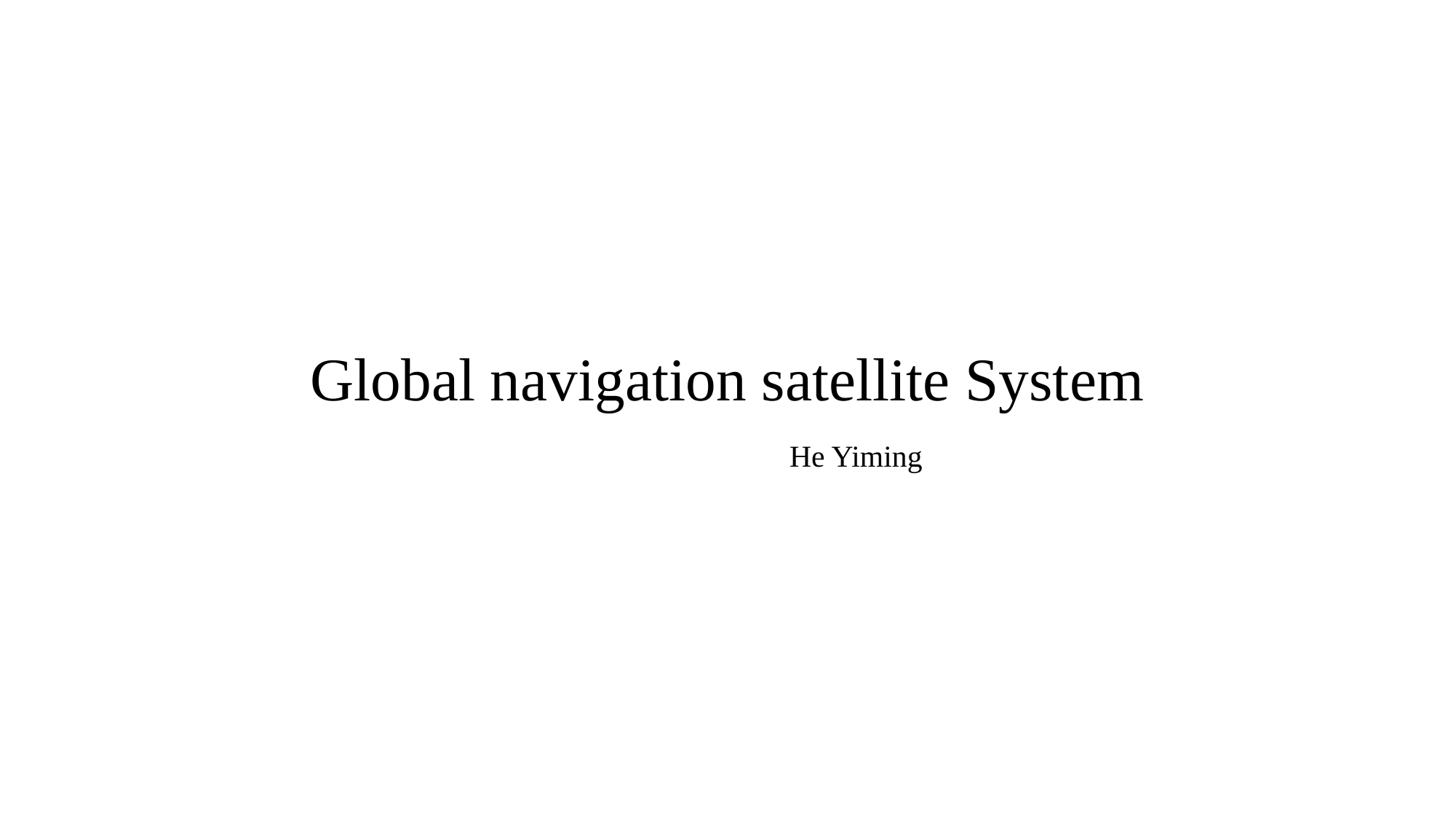

# Global navigation satellite System
                                 He Yiming